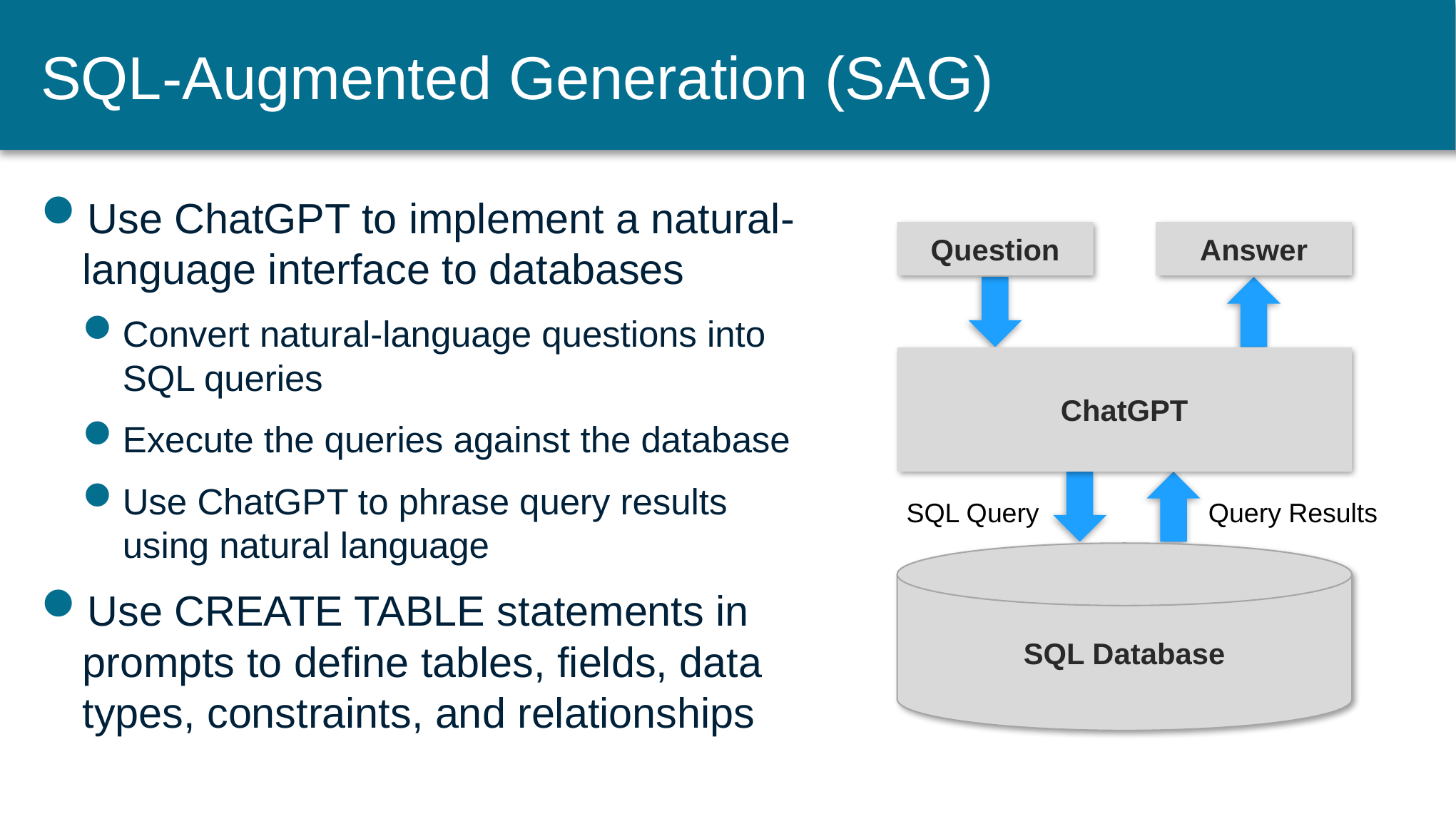

# SQL-Augmented Generation (SAG)
Use ChatGPT to implement a natural-language interface to databases
Convert natural-language questions into SQL queries
Execute the queries against the database
Use ChatGPT to phrase query results using natural language
Use CREATE TABLE statements in prompts to define tables, fields, data types, constraints, and relationships
Question
Answer

ChatGPT

SQL Query
Query Results
SQL Database